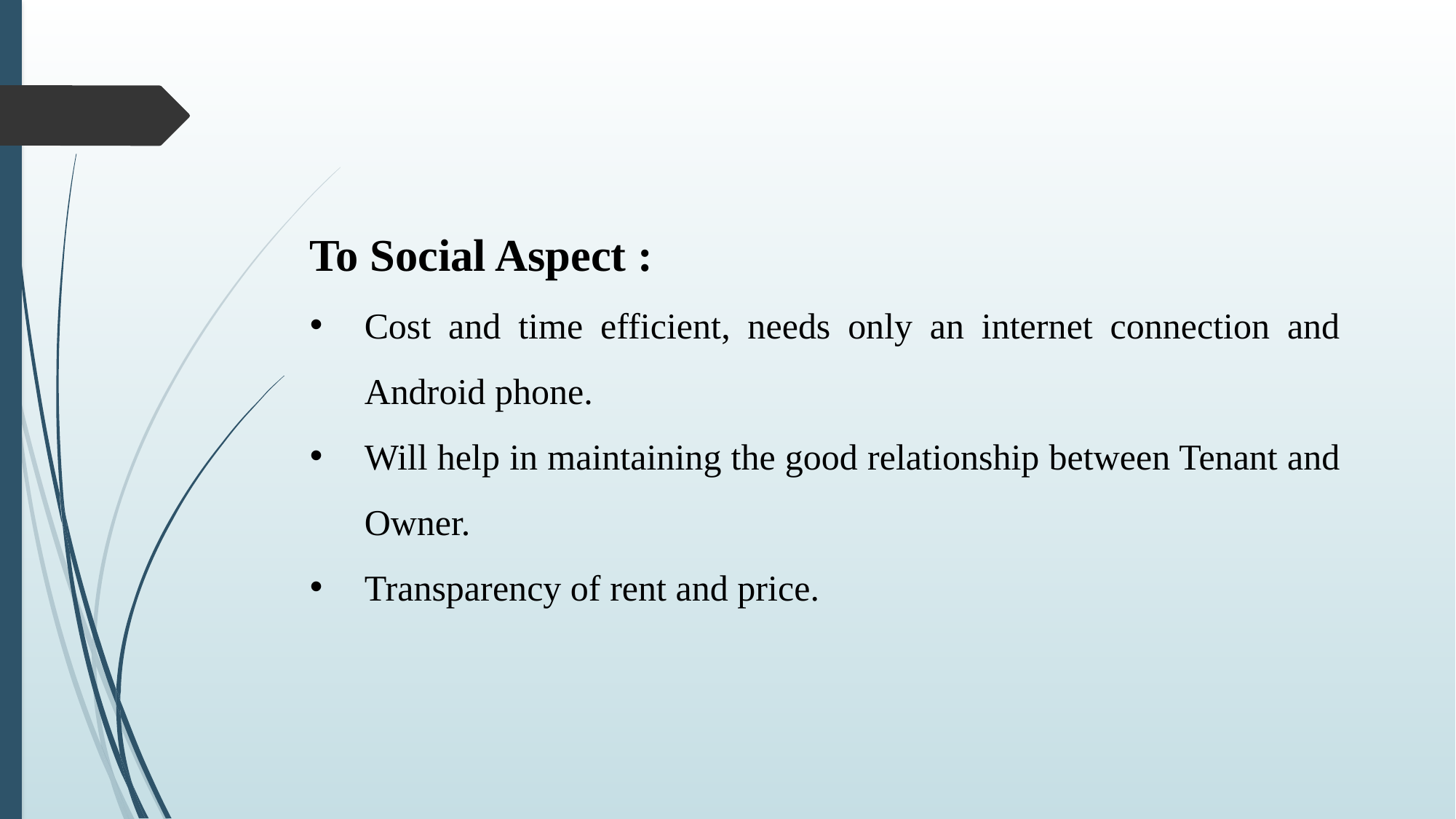

​
To Social Aspect :
Cost and time efficient, needs only an internet connection and Android phone.
Will help in maintaining the good relationship between Tenant and Owner.
Transparency of rent and price.